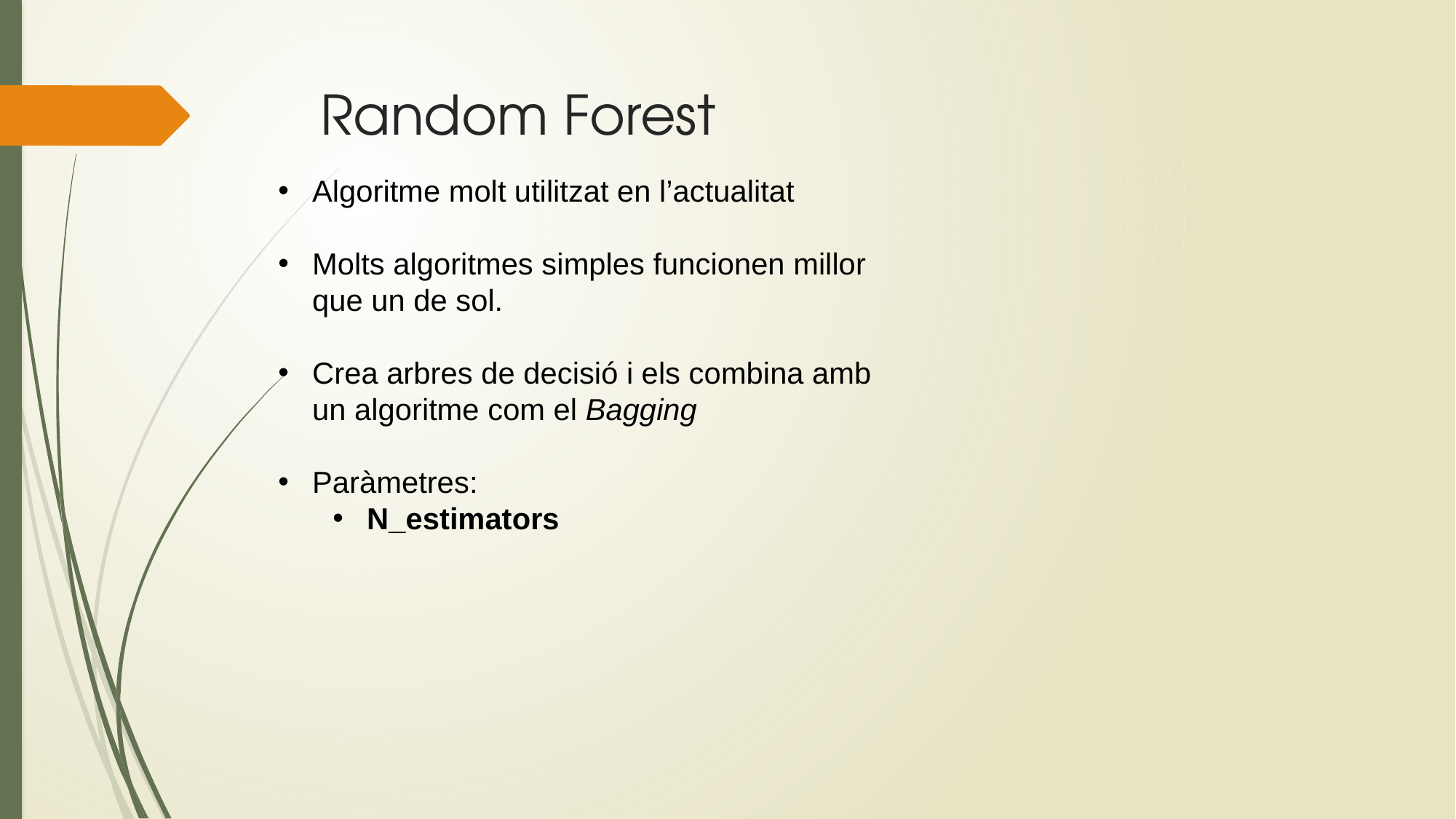

# Random Forest
Algoritme molt utilitzat en l’actualitat

Molts algoritmes simples funcionen millor que un de sol.

Crea arbres de decisió i els combina amb un algoritme com el Bagging

Paràmetres:
N_estimators